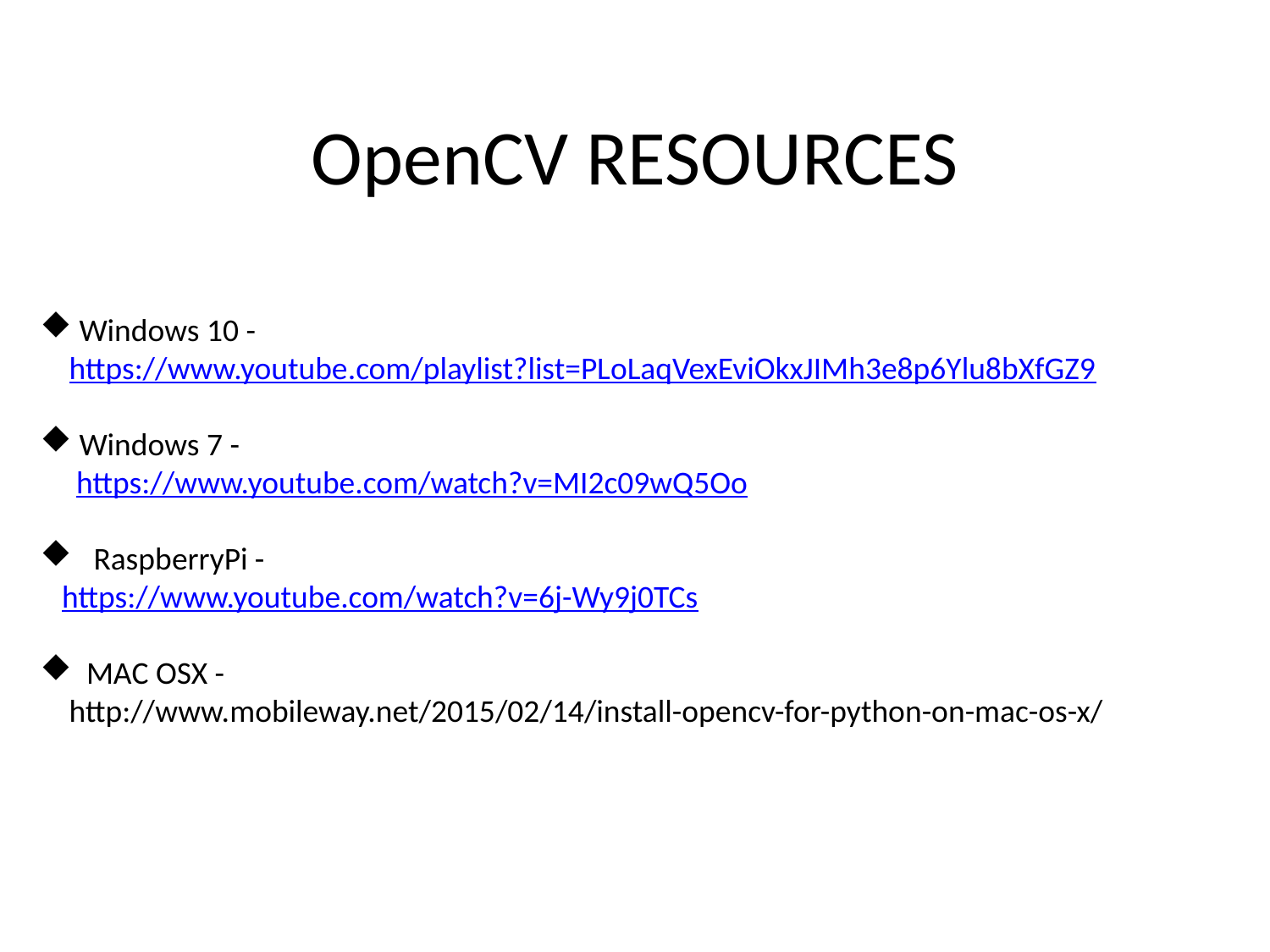

# OpenCV RESOURCES

 Windows 10 -
    https://www.youtube.com/playlist?list=PLoLaqVexEviOkxJIMh3e8p6Ylu8bXfGZ9

 Windows 7 -
     https://www.youtube.com/watch?v=MI2c09wQ5Oo

   RaspberryPi -
   https://www.youtube.com/watch?v=6j-Wy9j0TCs

  MAC OSX -
    http://www.mobileway.net/2015/02/14/install-opencv-for-python-on-mac-os-x/